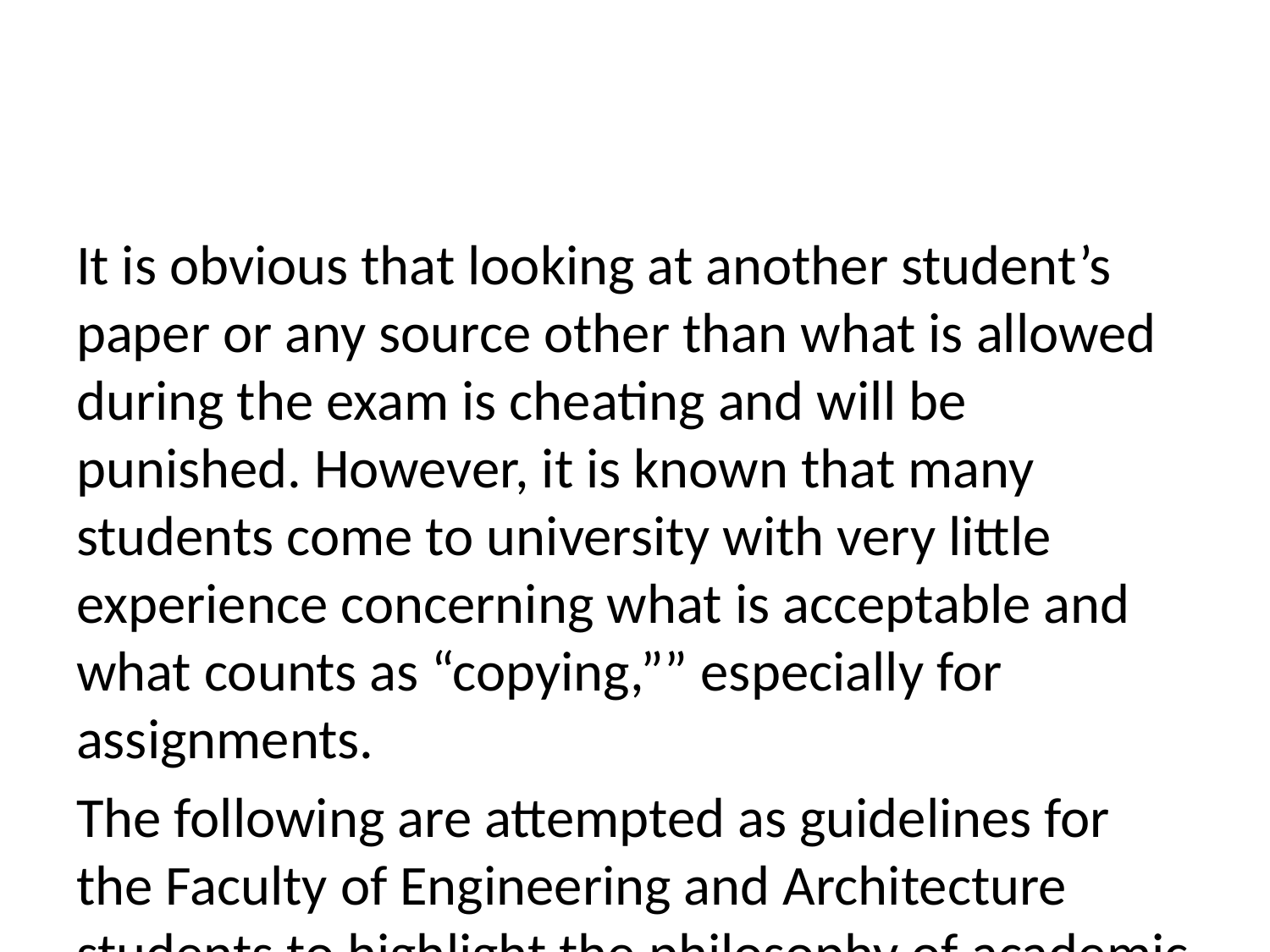

It is obvious that looking at another student’s paper or any source other than what is allowed during the exam is cheating and will be punished. However, it is known that many students come to university with very little experience concerning what is acceptable and what counts as “copying,”” especially for assignments.
The following are attempted as guidelines for the Faculty of Engineering and Architecture students to highlight the philosophy of academic honesty for assignments for which the student will be graded. Should a situation arise which is not described below, the student is advised to ask the instructor or assistant of the course whether what they intend to do would remain within the framework of academic honesty or not.